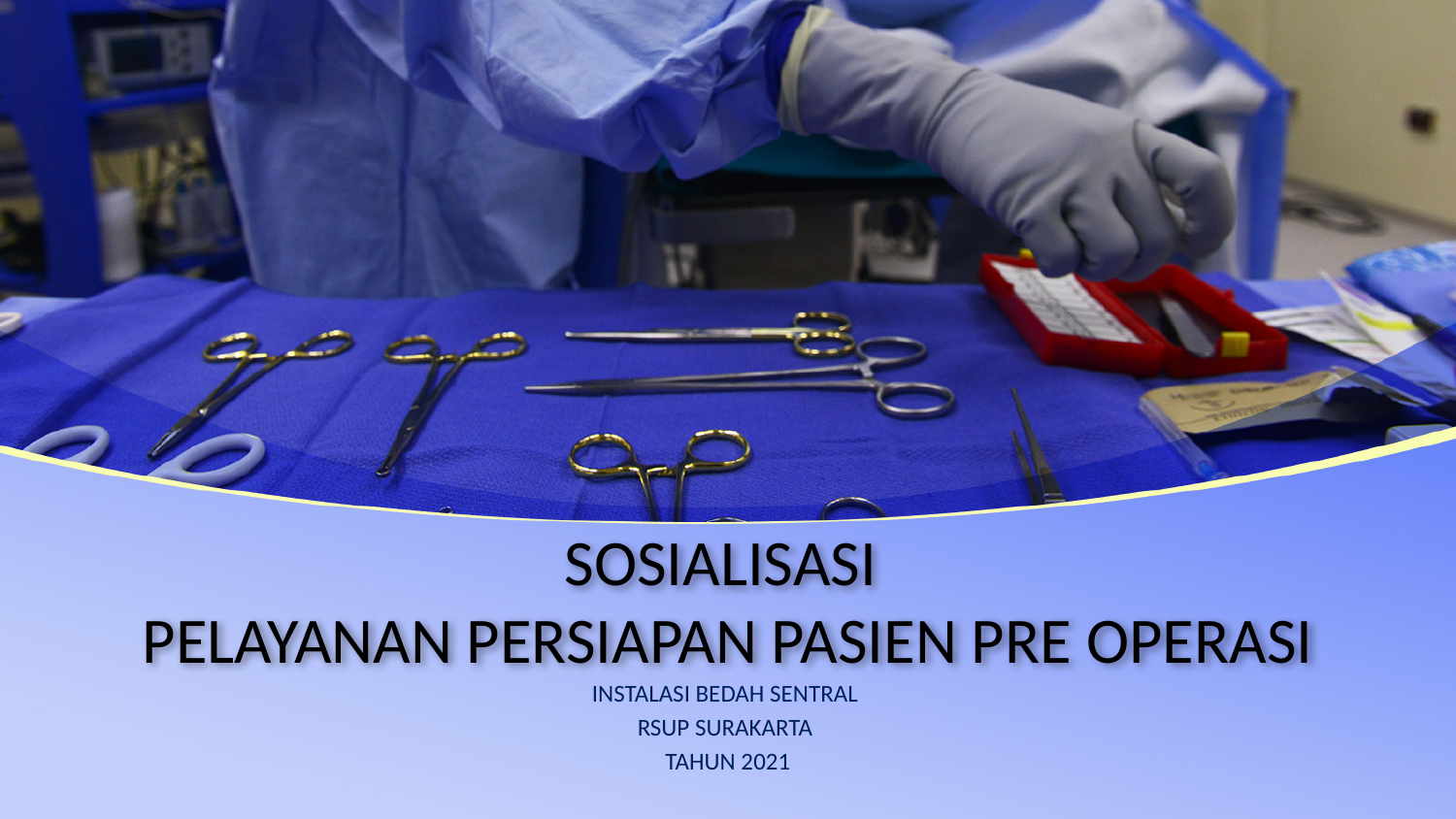

# SOSIALISASI PELAYANAN PERSIAPAN PASIEN PRE OPERASI
INSTALASI BEDAH SENTRAL
RSUP SURAKARTA
TAHUN 2021